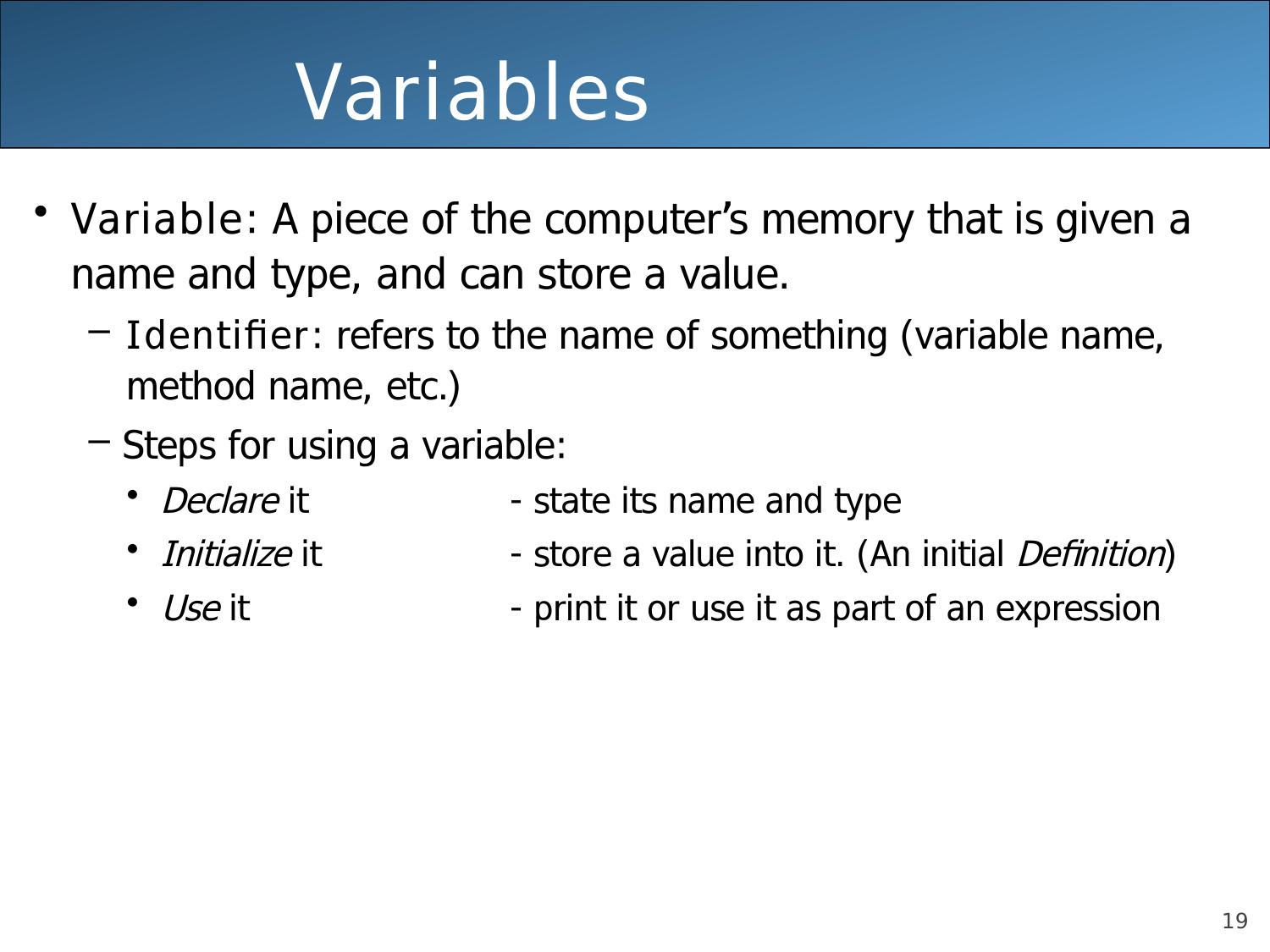

Variables
Variable: A piece of the computer’s memory that is given a name and type, and can store a value.
Identifier: refers to the name of something (variable name, method name, etc.)
Steps for using a variable:
Declare it	- state its name and type
Initialize it	- store a value into it. (An initial Definition)
Use it	- print it or use it as part of an expression